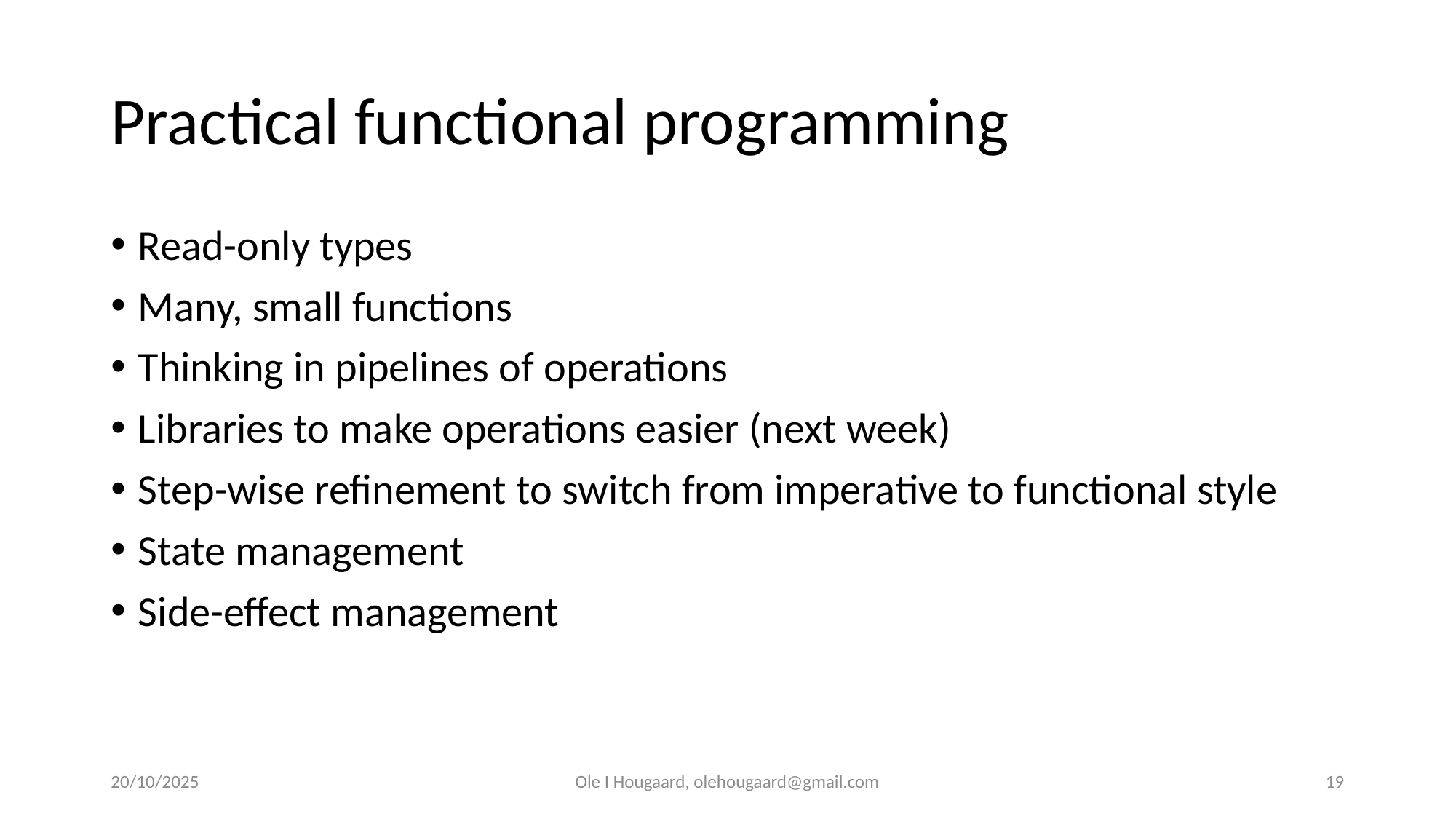

# Practical functional programming
Read-only types
Many, small functions
Thinking in pipelines of operations
Libraries to make operations easier (next week)
Step-wise refinement to switch from imperative to functional style
State management
Side-effect management

20/10/2025
Ole I Hougaard, olehougaard@gmail.com
19